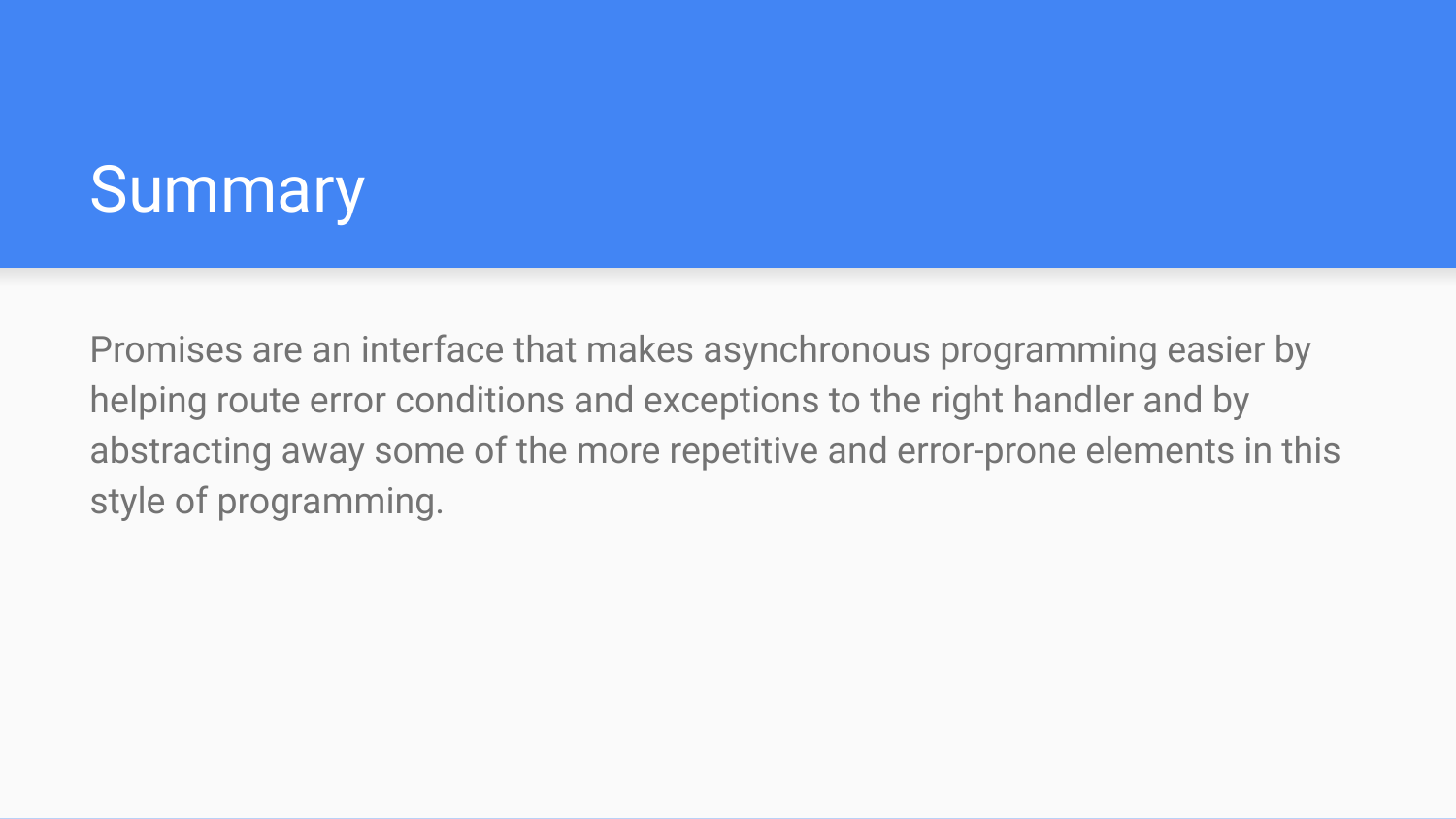

# Summary
Promises are an interface that makes asynchronous programming easier by helping route error conditions and exceptions to the right handler and by abstracting away some of the more repetitive and error-prone elements in this style of programming.